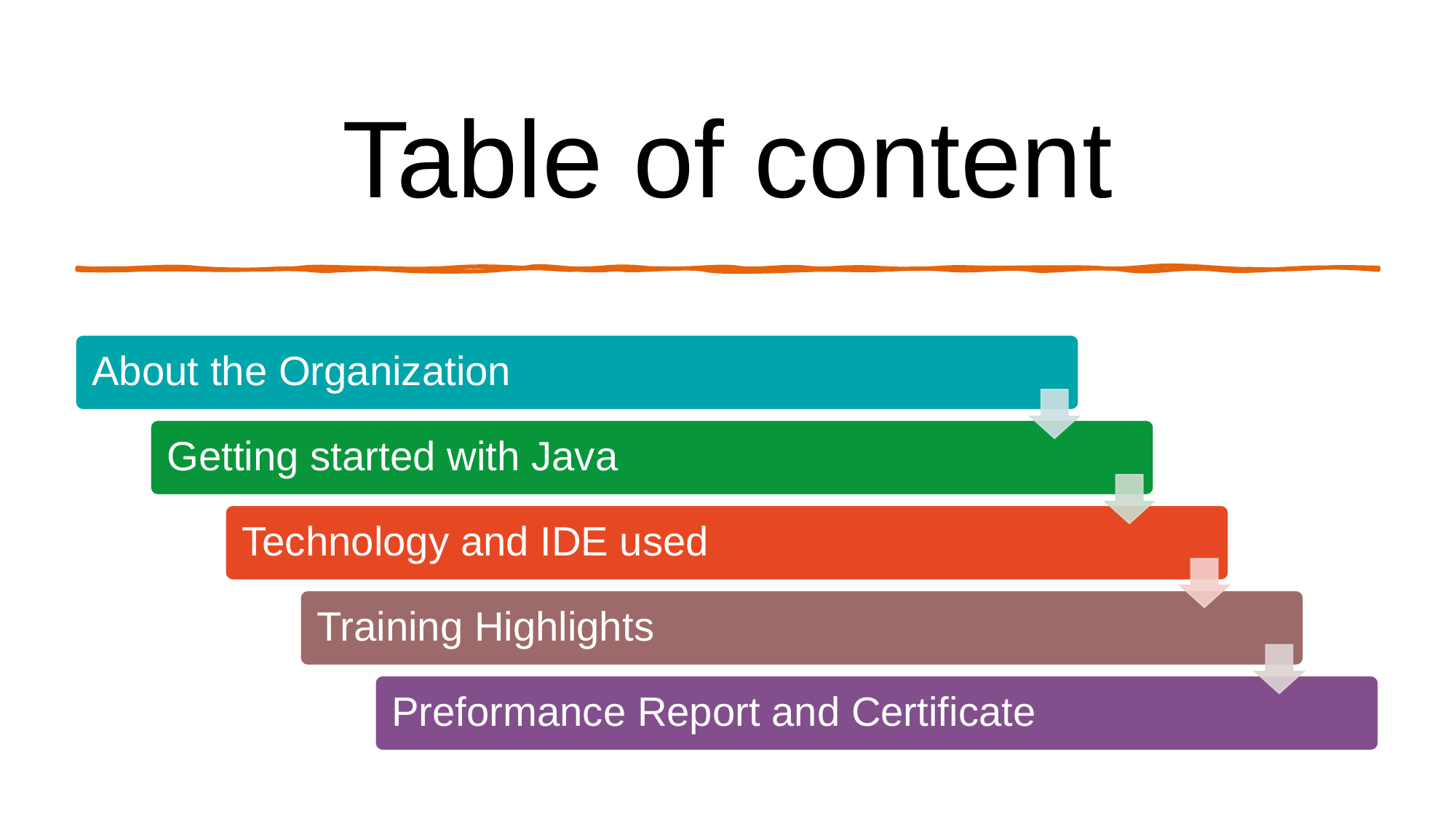

# Table of content

About the Organization
Getting started with Java
Technology and IDE used
Training Highlights
Preformance Report and Certificate